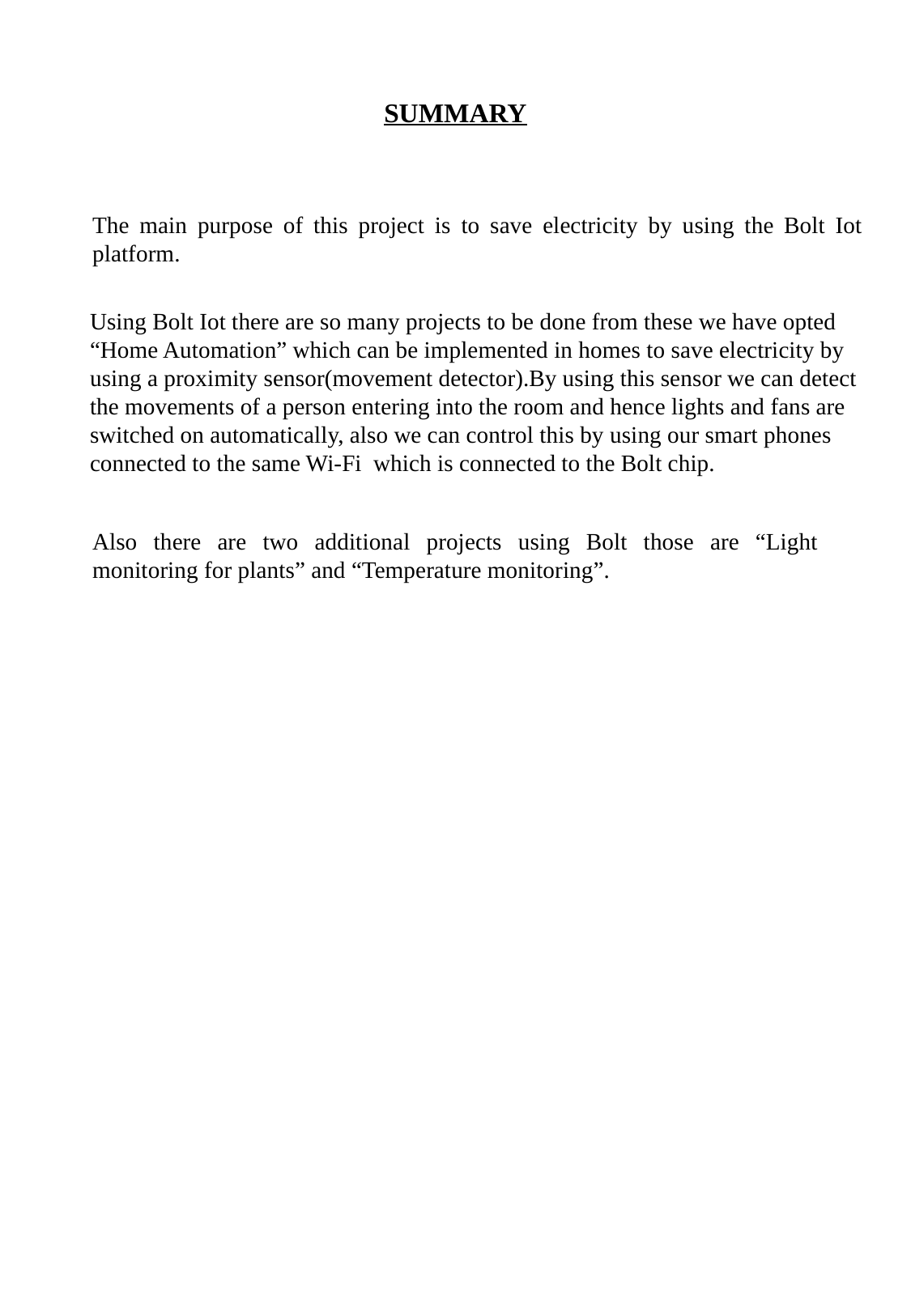

SUMMARY
The main purpose of this project is to save electricity by using the Bolt Iot platform.

Using Bolt Iot there are so many projects to be done from these we have opted “Home Automation” which can be implemented in homes to save electricity by using a proximity sensor(movement detector).By using this sensor we can detect the movements of a person entering into the room and hence lights and fans are switched on automatically, also we can control this by using our smart phones connected to the same Wi-Fi  which is connected to the Bolt chip.

Also there are two additional projects using Bolt those are “Light monitoring for plants” and “Temperature monitoring”.